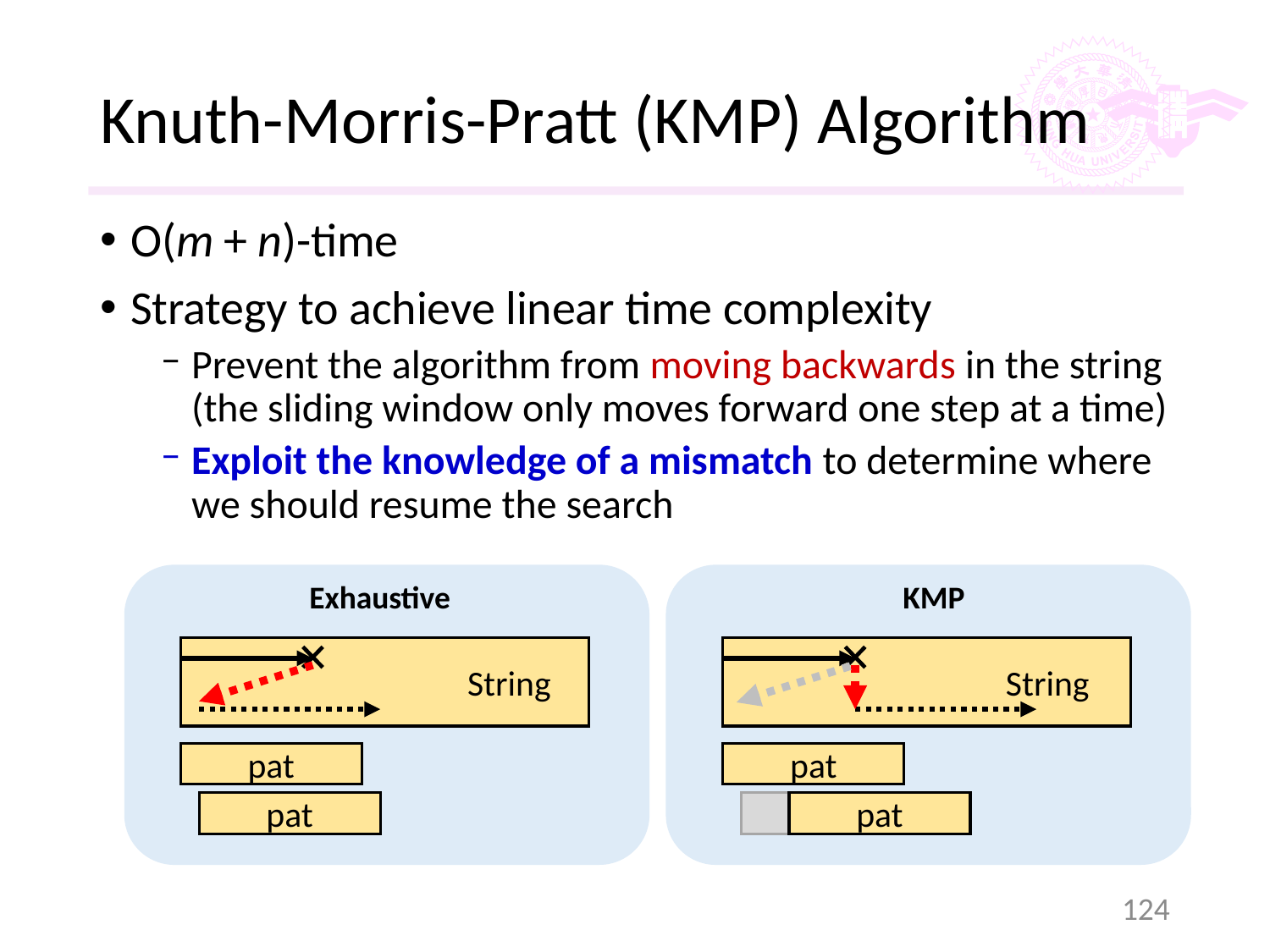

# Knuth-Morris-Pratt (KMP) Algorithm
O(m + n)-time
Strategy to achieve linear time complexity
Prevent the algorithm from moving backwards in the string (the sliding window only moves forward one step at a time)
Exploit the knowledge of a mismatch to determine where we should resume the search

Exhaustive
KMP
                               String
                              String
pat
pat
pat
pat
pat
124